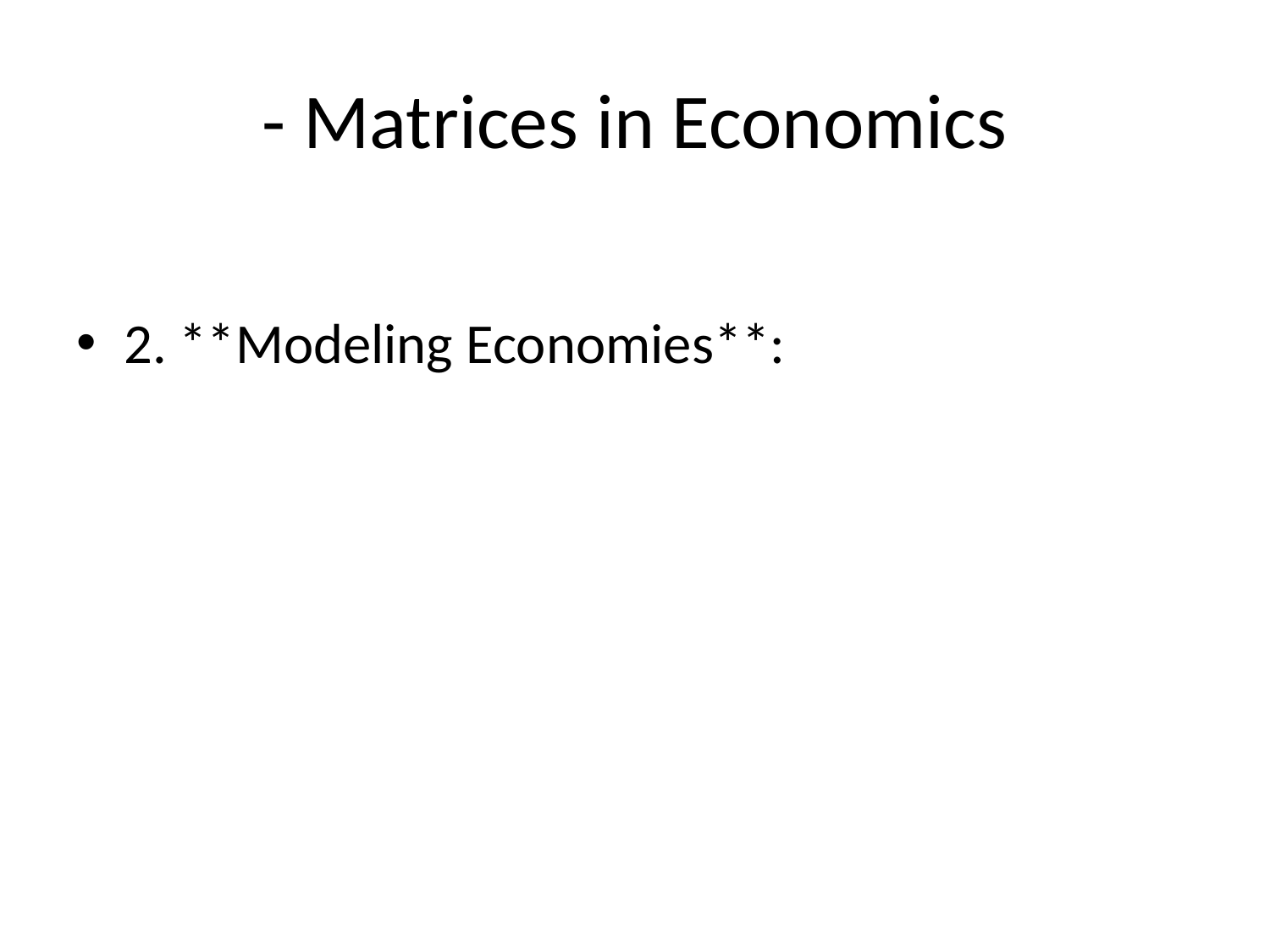

# - Matrices in Economics

2. **Modeling Economies**: